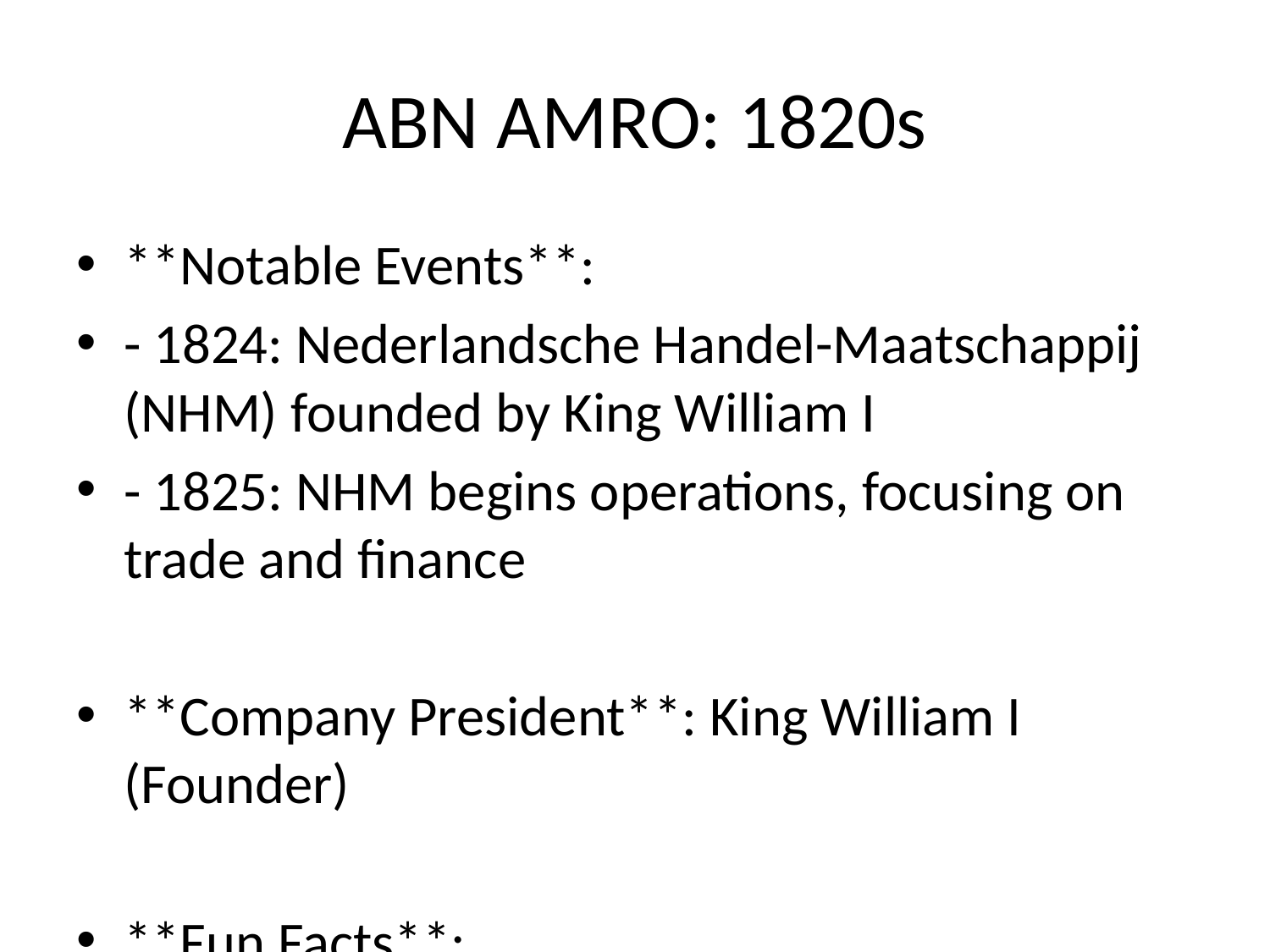

# ABN AMRO: 1820s
**Notable Events**:
- 1824: Nederlandsche Handel-Maatschappij (NHM) founded by King William I
- 1825: NHM begins operations, focusing on trade and finance

**Company President**: King William I (Founder)

**Fun Facts**:
- NHM was established to revive Dutch trade and facilitate financing for trade operations.